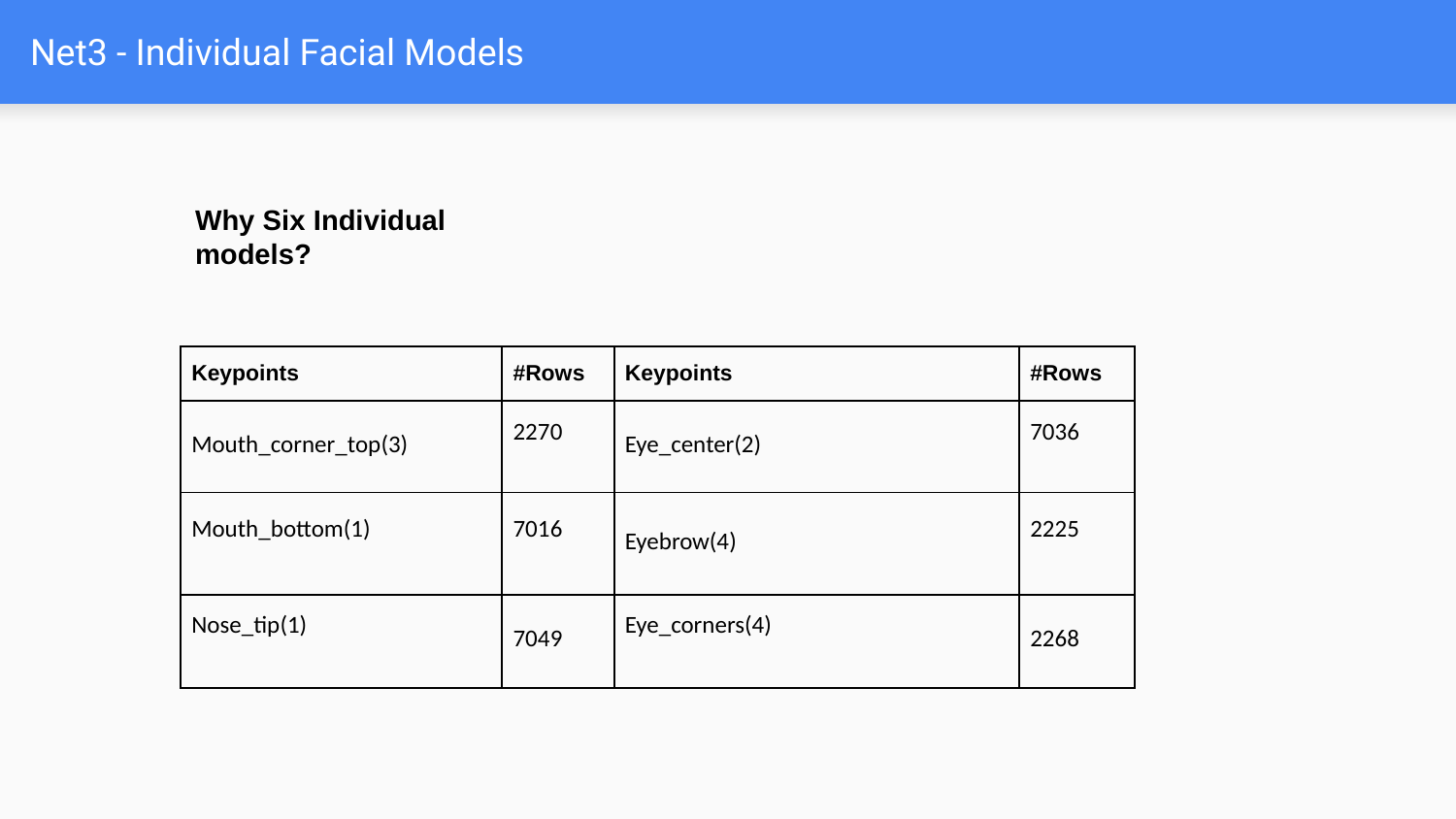

# Net3 - Individual Facial Models
Why Six Individual models?
| Keypoints | #Rows | Keypoints | #Rows |
| --- | --- | --- | --- |
| Mouth\_corner\_top(3) | 2270 | Eye\_center(2) | 7036 |
| Mouth\_bottom(1) | 7016 | Eyebrow(4) | 2225 |
| Nose\_tip(1) | 7049 | Eye\_corners(4) | 2268 |